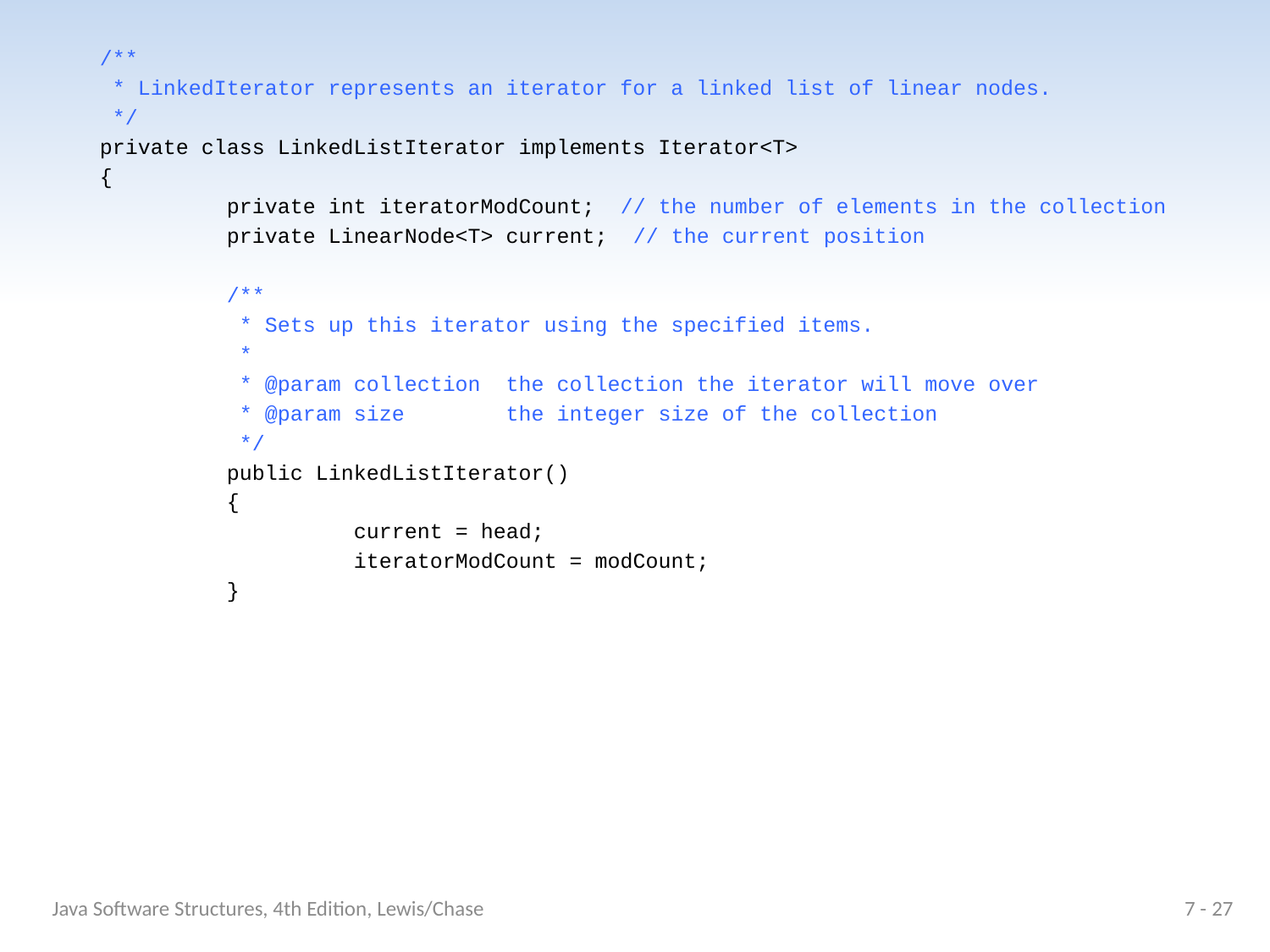

/**
	 * LinkedIterator represents an iterator for a linked list of linear nodes.
	 */
	private class LinkedListIterator implements Iterator<T>
	{
		private int iteratorModCount;  // the number of elements in the collection
		private LinearNode<T> current;  // the current position

		/**
		 * Sets up this iterator using the specified items.
		 *
		 * @param collection  the collection the iterator will move over
		 * @param size        the integer size of the collection
		 */
		public LinkedListIterator()
		{
			current = head;
			iteratorModCount = modCount;
		}

Java Software Structures, 4th Edition, Lewis/Chase
7 - 27